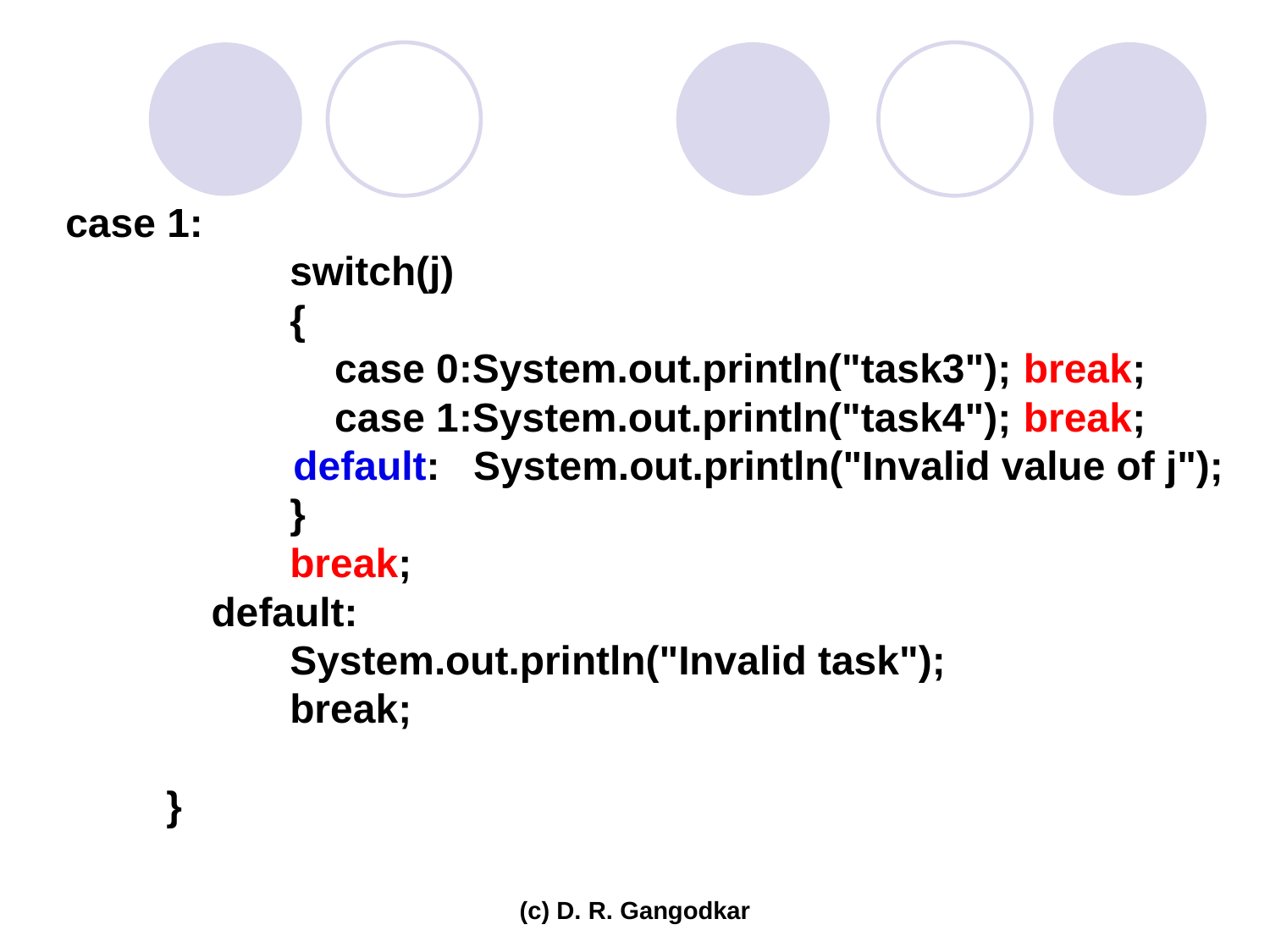

case 1:
                    switch(j)
                    {
                        case 0:System.out.println("task3"); break;
                        case 1:System.out.println("task4"); break;
	         default:   System.out.println("Invalid value of j");
                    }
                    break;
             default:
                    System.out.println("Invalid task");
                    break;

         }
(c) D. R. Gangodkar